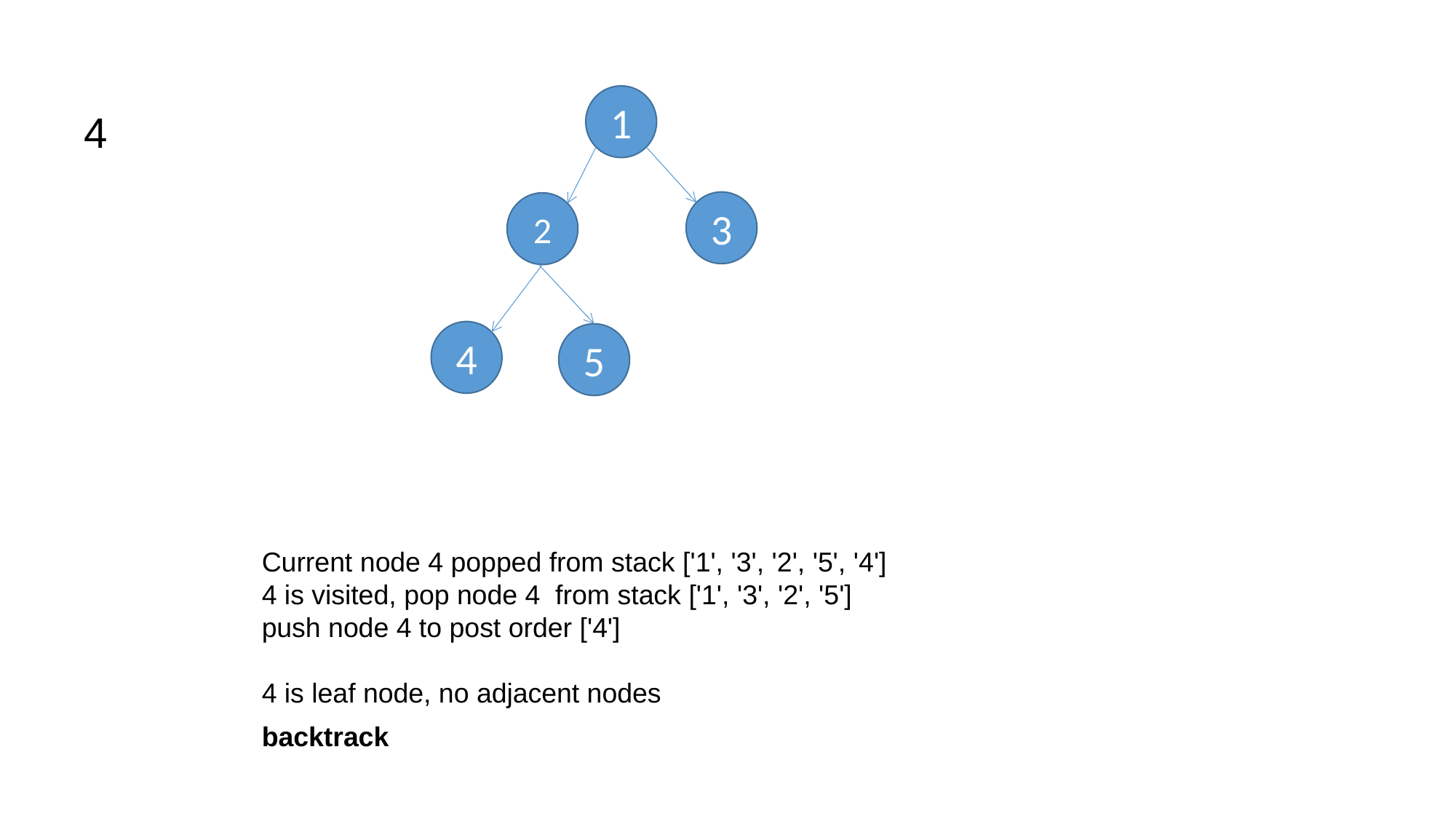

1
3
2
4
5
4
Current node 4 popped from stack ['1', '3', '2', '5', '4']
4 is visited, pop node 4  from stack ['1', '3', '2', '5']
push node 4 to post order ['4']
4 is leaf node, no adjacent nodes
backtrack